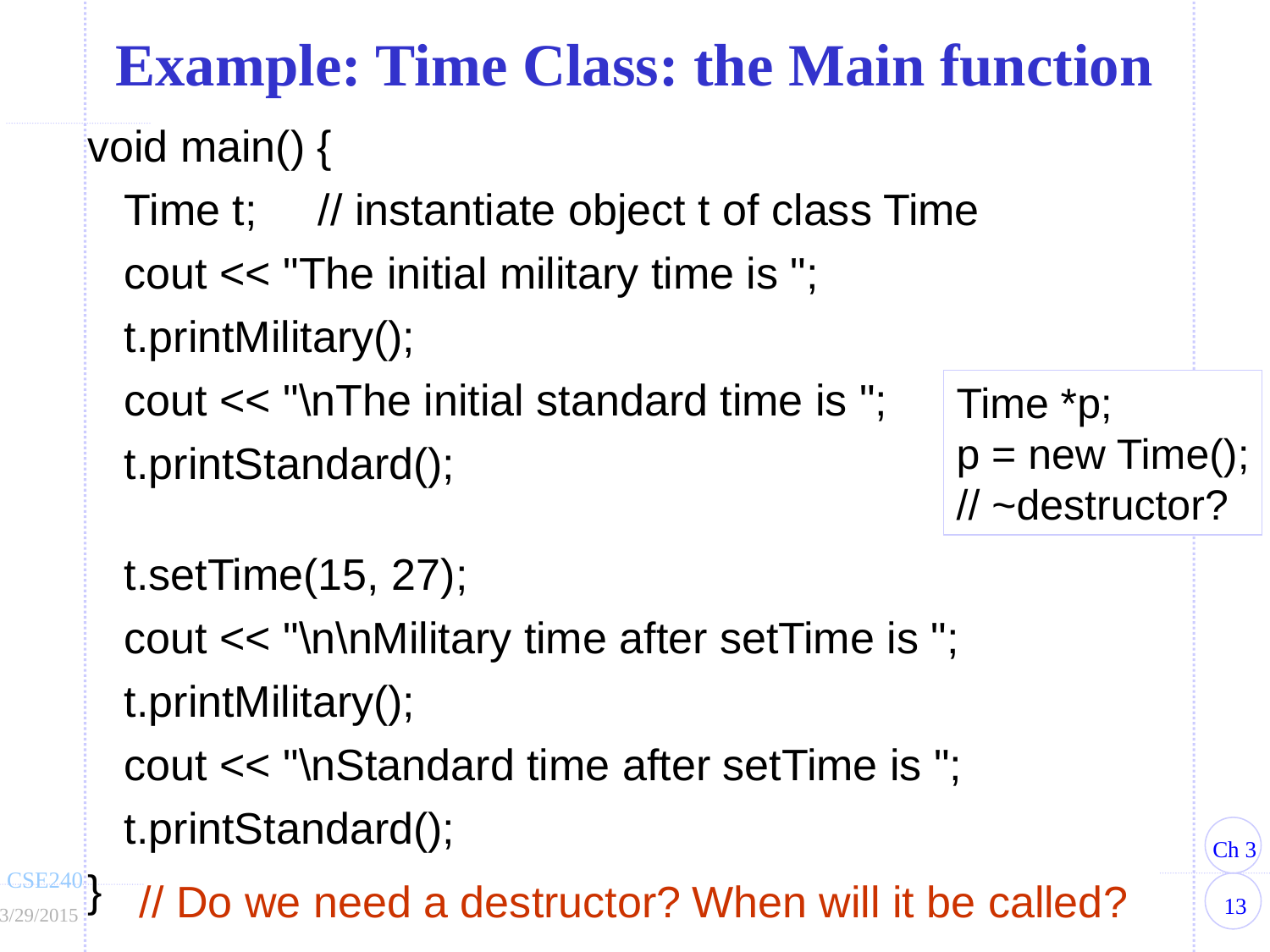

Example: Time Class: the Main function
void main() {
   Time t;     // instantiate object t of class Time
   cout << "The initial military time is ";
   t.printMilitary();
   cout << "\nThe initial standard time is ";
   t.printStandard();
   t.setTime(15, 27);
   cout << "\n\nMilitary time after setTime is ";
   t.printMilitary();
   cout << "\nStandard time after setTime is ";
   t.printStandard();
}
Time *p;
p = new Time();
// ~destructor?
// Do we need a destructor? When will it be called?